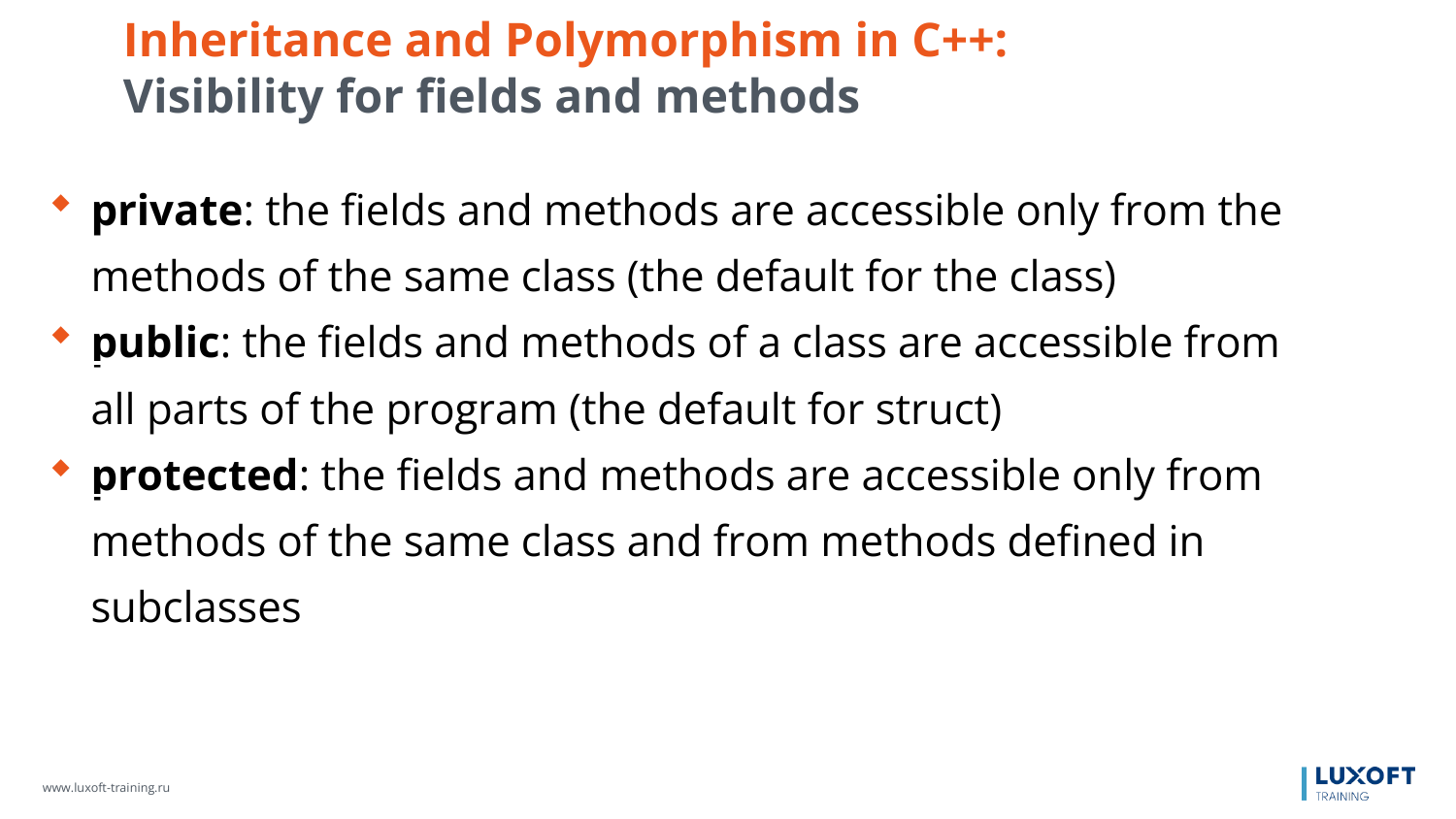

Inheritance and Polymorphism in C++:
Visibility for fields and methods
private: the fields and methods are accessible only from the methods of the same class (the default for the class)
public: the fields and methods of a class are accessible from all parts of the program (the default for struct)
protected: the fields and methods are accessible only from methods of the same class and from methods defined in subclasses